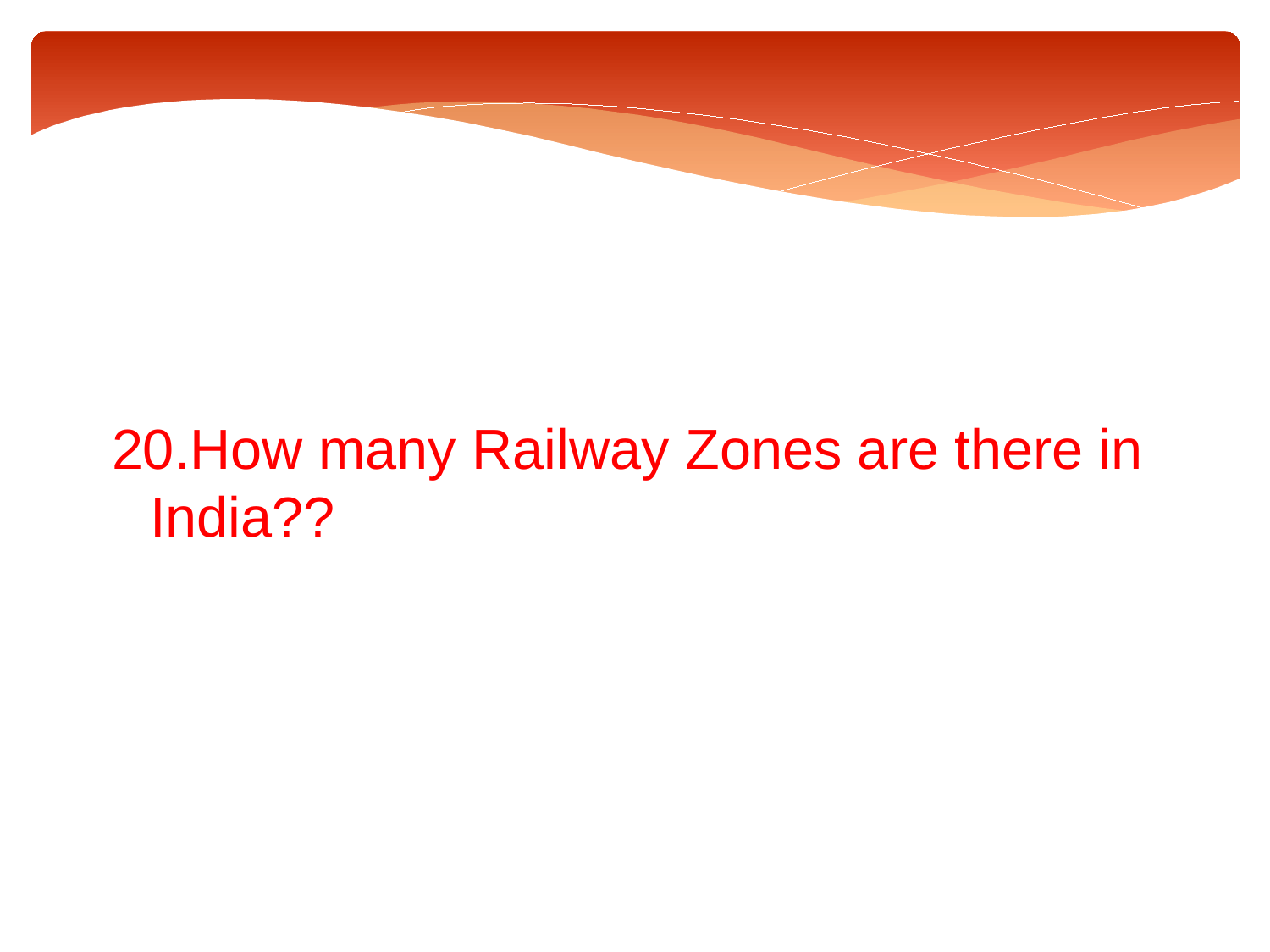

20.How many Railway Zones are there in India??